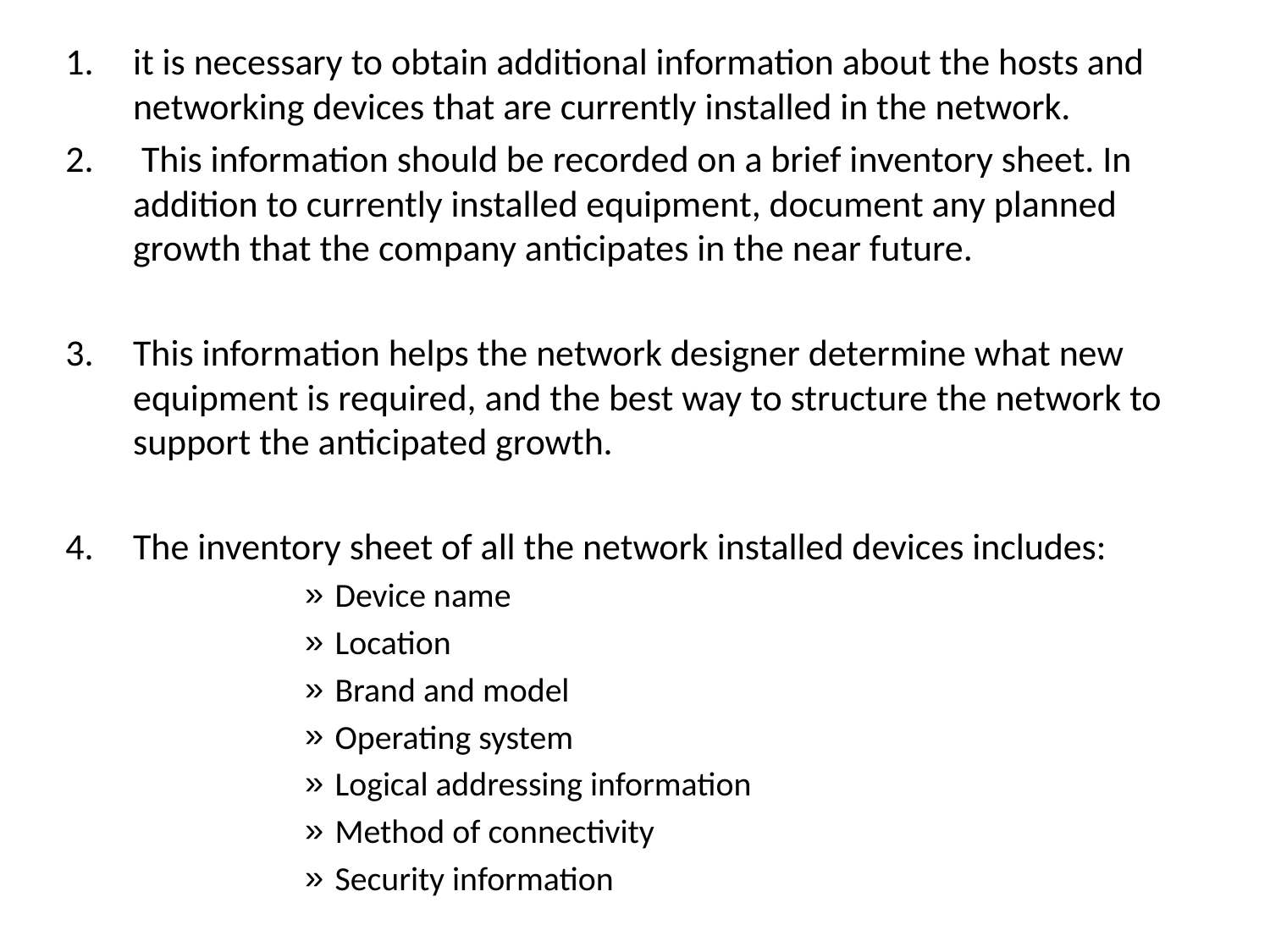

it is necessary to obtain additional information about the hosts and networking devices that are currently installed in the network.
 This information should be recorded on a brief inventory sheet. In addition to currently installed equipment, document any planned growth that the company anticipates in the near future.

This information helps the network designer determine what new equipment is required, and the best way to structure the network to support the anticipated growth.

The inventory sheet of all the network installed devices includes:
Device name
Location
Brand and model
Operating system
Logical addressing information
Method of connectivity
Security information